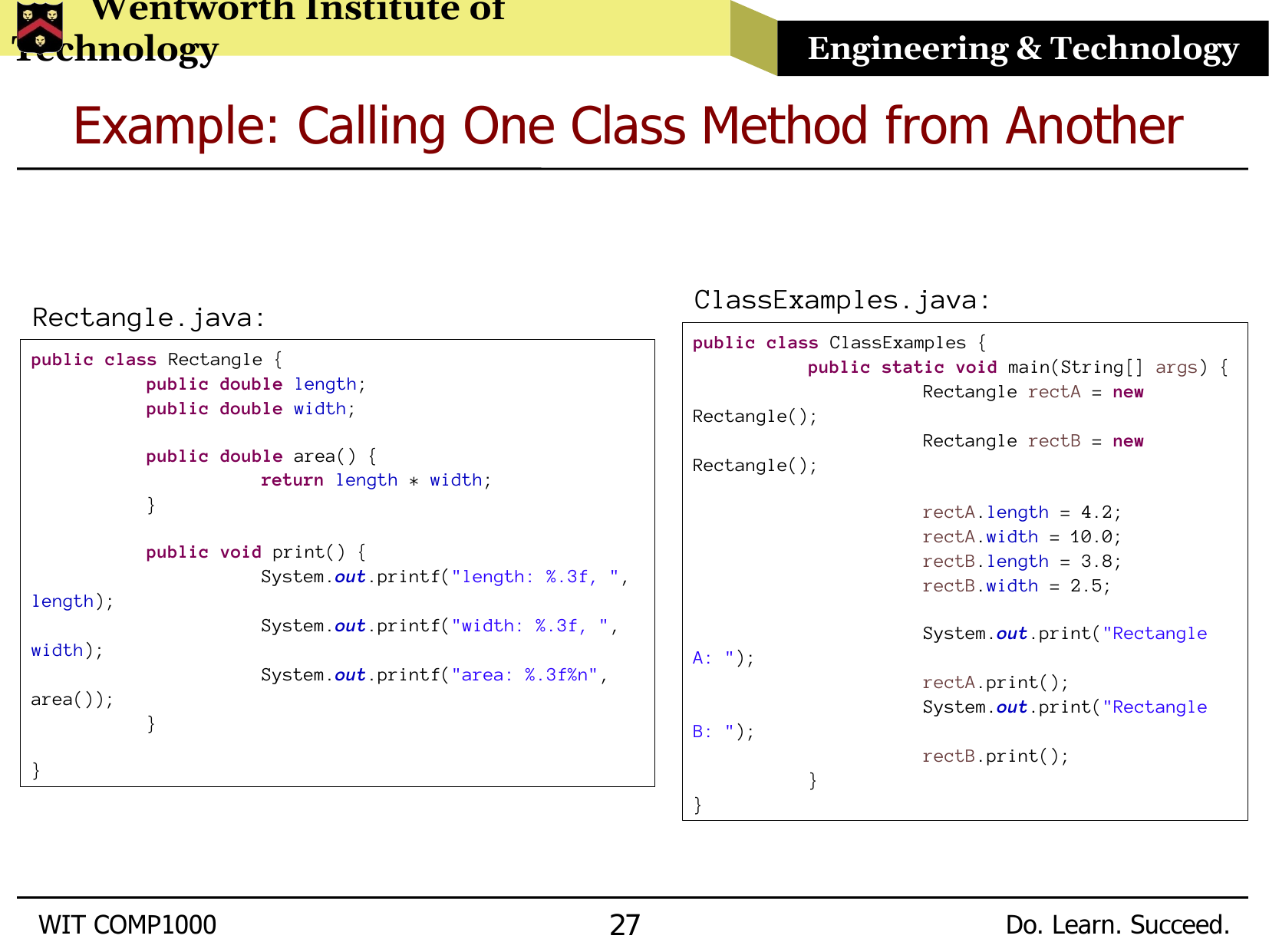

# Example: Calling One Class Method from Another
ClassExamples.java:
Rectangle.java:
public class ClassExamples {
	public static void main(String[] args) {
		Rectangle rectA = new Rectangle();
		Rectangle rectB = new Rectangle();

		rectA.length = 4.2;
		rectA.width = 10.0;
		rectB.length = 3.8;
		rectB.width = 2.5;

		System.out.print("Rectangle A: ");
		rectA.print();
		System.out.print("Rectangle B: ");
		rectB.print();
	}
}
public class Rectangle {
	public double length;
	public double width;

	public double area() {
		return length * width;
	}

	public void print() {
		System.out.printf("length: %.3f, ", length);
		System.out.printf("width: %.3f, ", width);
		System.out.printf("area: %.3f%n", area());
	}

}